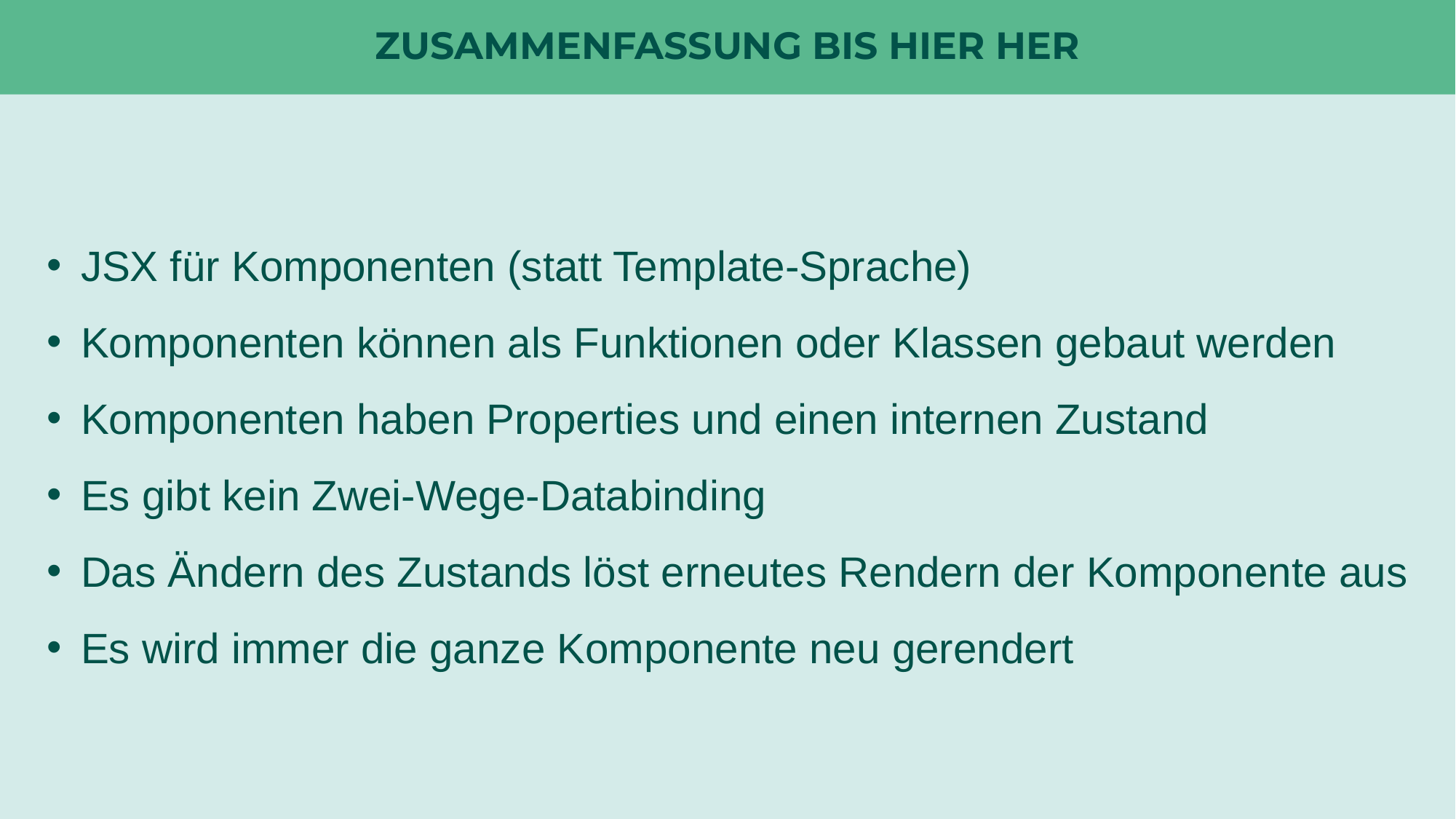

# Zusammenfassung bis hier her
JSX für Komponenten (statt Template-Sprache)
Komponenten können als Funktionen oder Klassen gebaut werden
Komponenten haben Properties und einen internen Zustand
Es gibt kein Zwei-Wege-Databinding
Das Ändern des Zustands löst erneutes Rendern der Komponente aus
Es wird immer die ganze Komponente neu gerendert